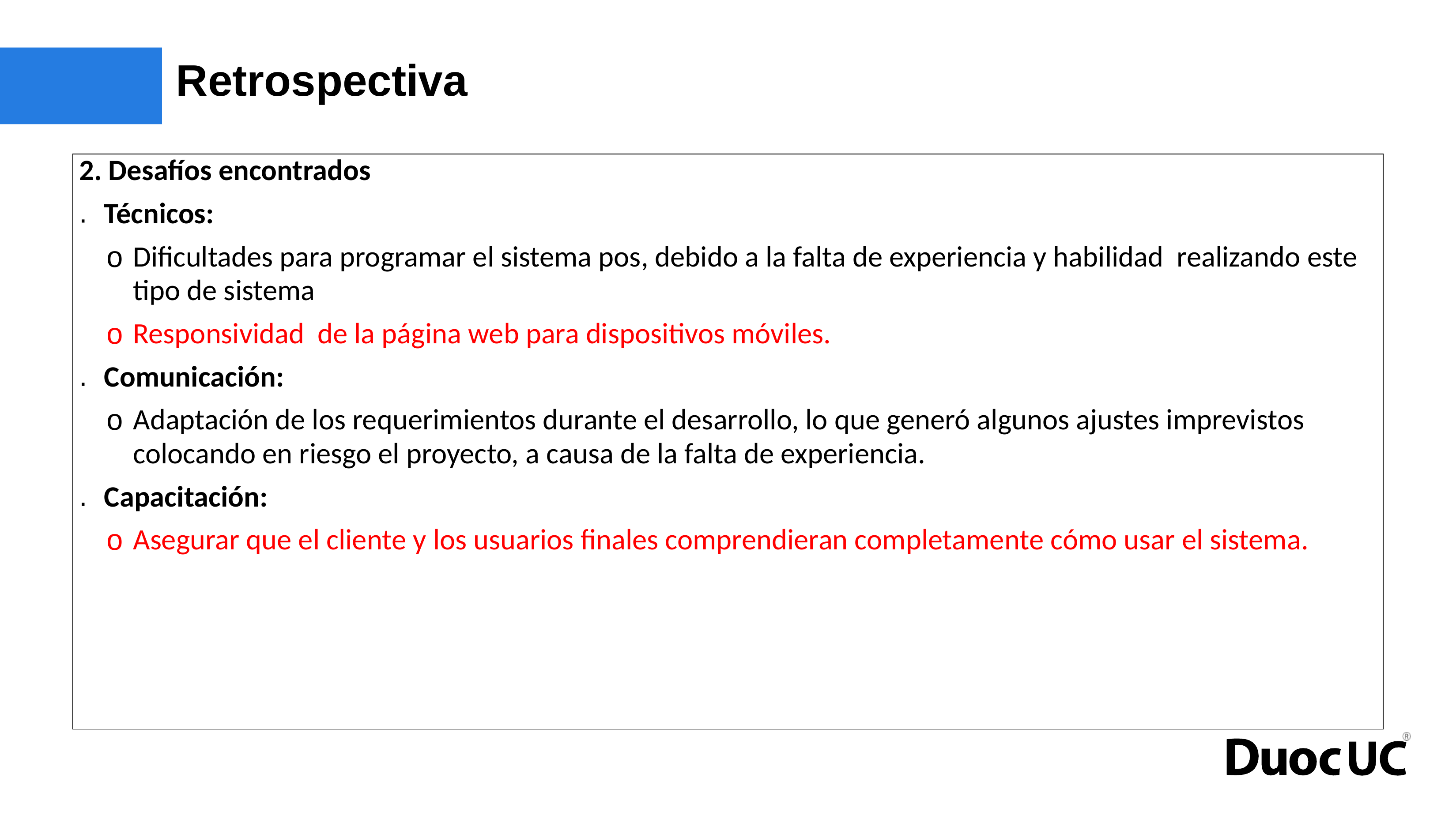

# Retrospectiva
| 2. Desafíos encontrados Técnicos: Dificultades para programar el sistema pos, debido a la falta de experiencia y habilidad realizando este tipo de sistema Responsividad de la página web para dispositivos móviles. Comunicación: Adaptación de los requerimientos durante el desarrollo, lo que generó algunos ajustes imprevistos colocando en riesgo el proyecto, a causa de la falta de experiencia. Capacitación: Asegurar que el cliente y los usuarios finales comprendieran completamente cómo usar el sistema. |
| --- |